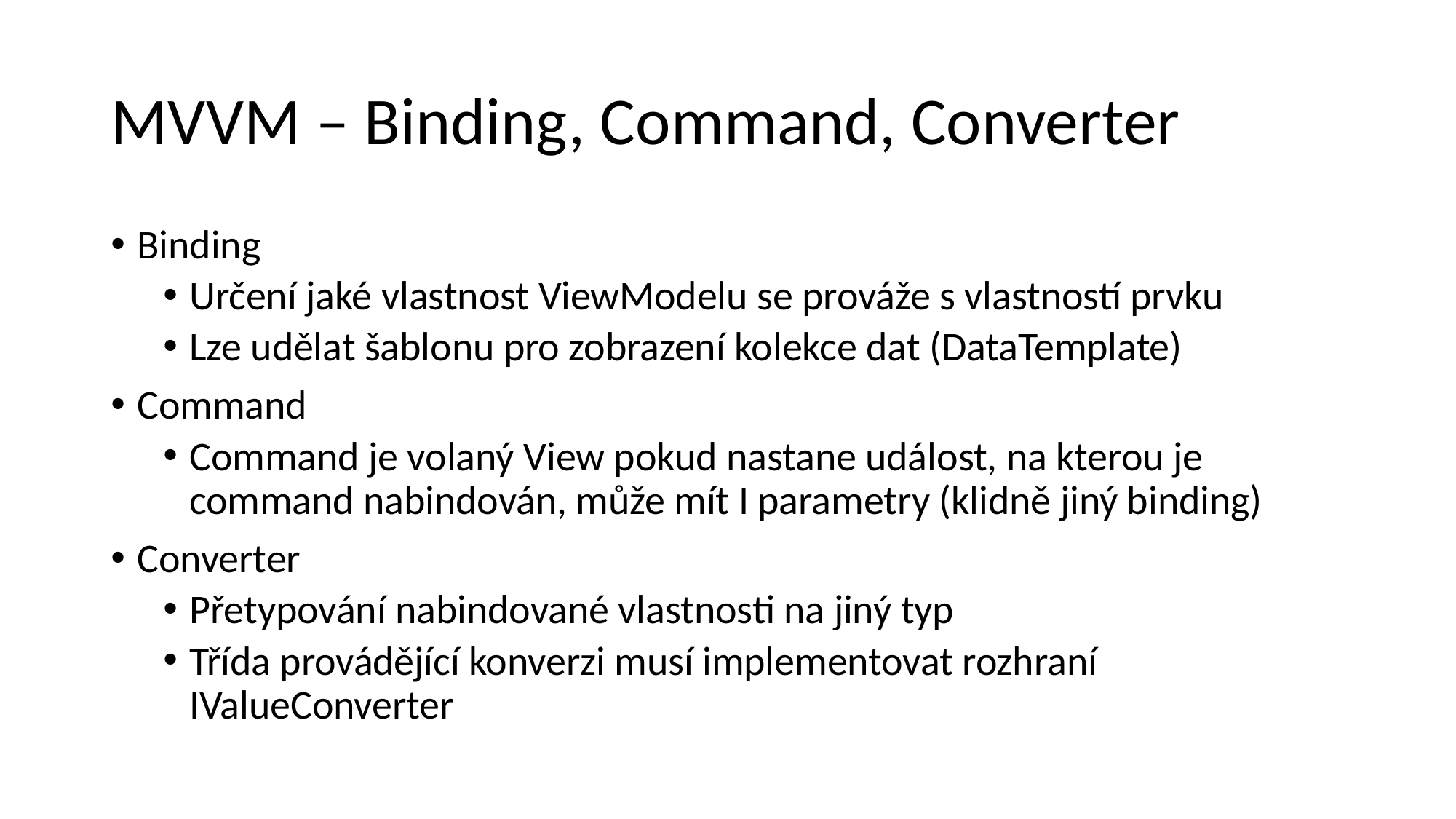

# MVVM – Binding, Command, Converter
Binding
Určení jaké vlastnost ViewModelu se prováže s vlastností prvku
Lze udělat šablonu pro zobrazení kolekce dat (DataTemplate)
Command
Command je volaný View pokud nastane událost, na kterou je command nabindován, může mít I parametry (klidně jiný binding)
Converter
Přetypování nabindované vlastnosti na jiný typ
Třída provádějící konverzi musí implementovat rozhraní IValueConverter